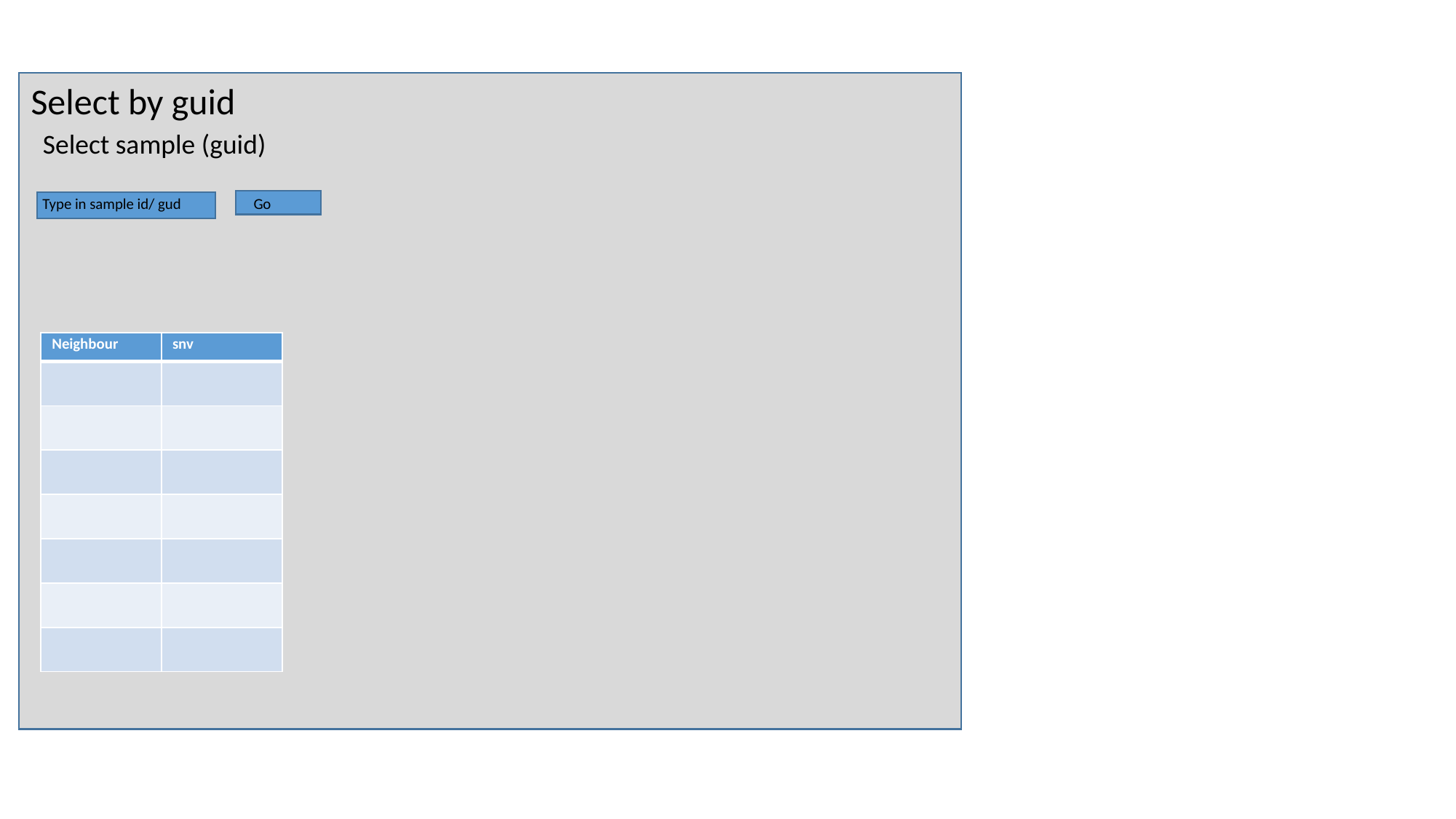

Select by guid
Select sample (guid)
Type in sample id/ gud
Go

| Neighbour | snv |
| --- | --- |
|  |  |
|  |  |
|  |  |
|  |  |
|  |  |
|  |  |
|  |  |